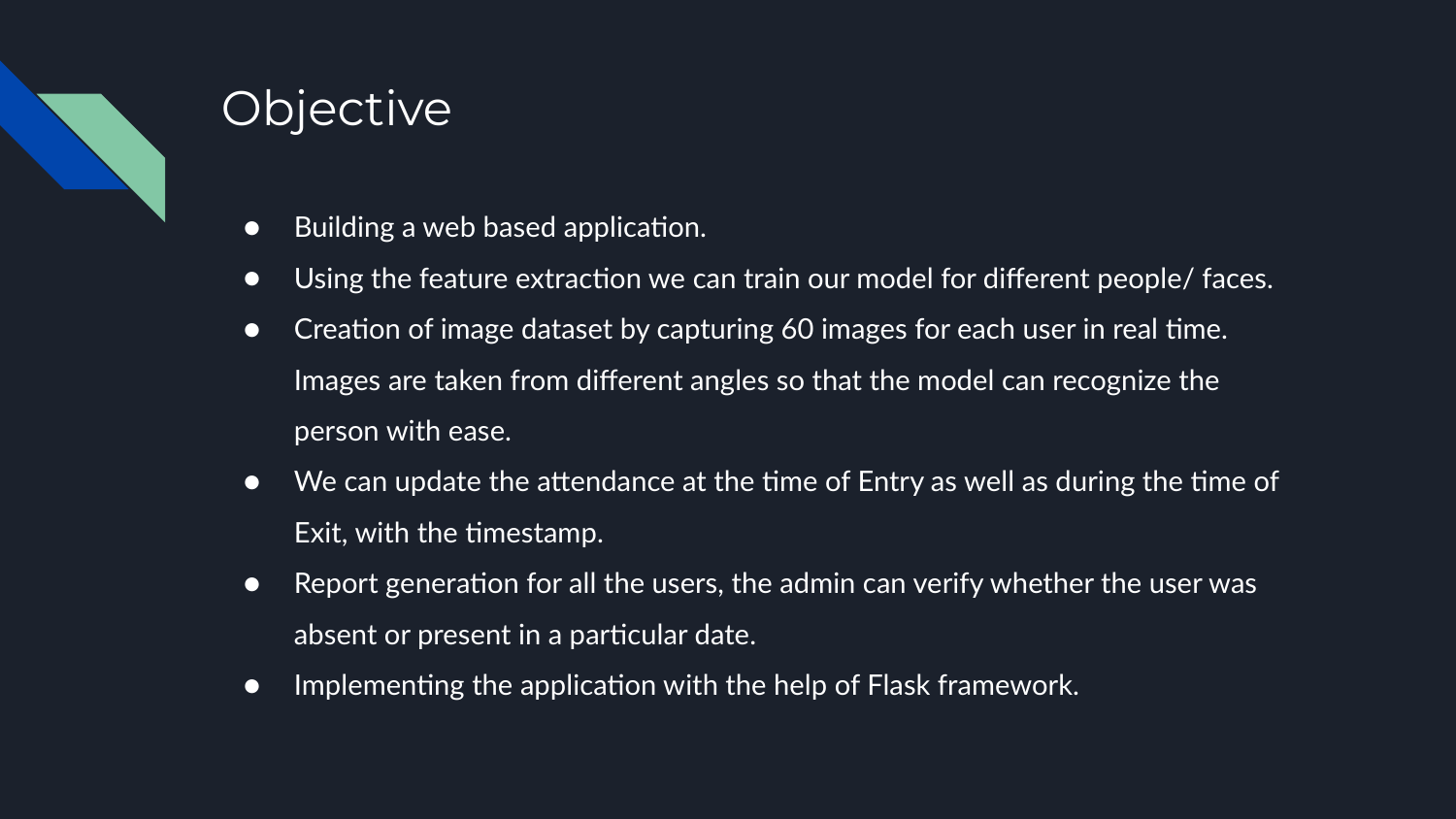

# Objective
Building a web based application.
Using the feature extraction we can train our model for different people/ faces.
Creation of image dataset by capturing 60 images for each user in real time. Images are taken from different angles so that the model can recognize the person with ease.
We can update the attendance at the time of Entry as well as during the time of Exit, with the timestamp.
Report generation for all the users, the admin can verify whether the user was absent or present in a particular date.
Implementing the application with the help of Flask framework.